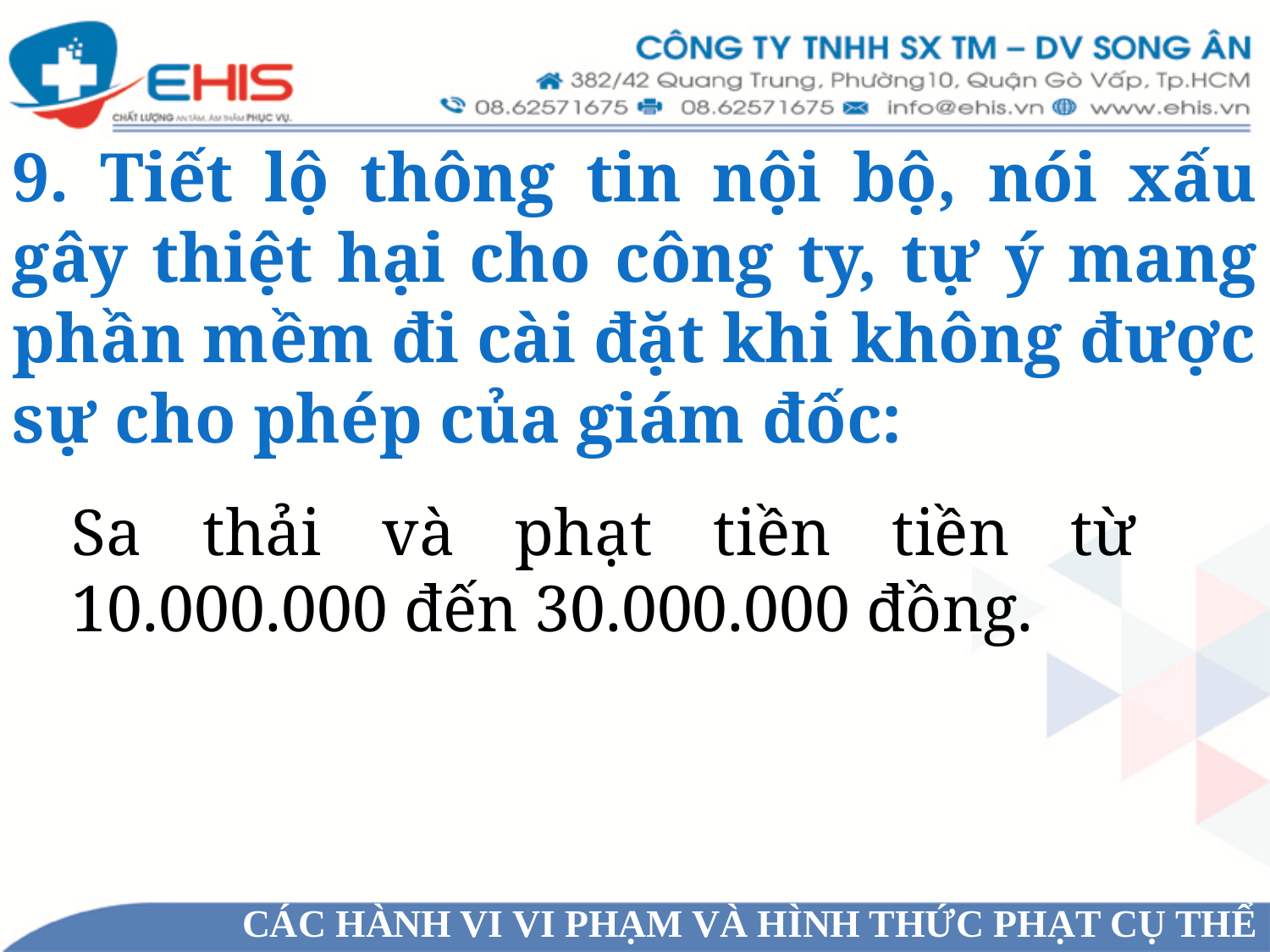

9. Tiết lộ thông tin nội bộ, nói xấu gây thiệt hại cho công ty, tự ý mang phần mềm đi cài đặt khi không được sự cho phép của giám đốc:
Sa thải và phạt tiền tiền từ 10.000.000 đến 30.000.000 đồng.
CÁC HÀNH VI VI PHẠM VÀ HÌNH THỨC PHẠT CỤ THỂ